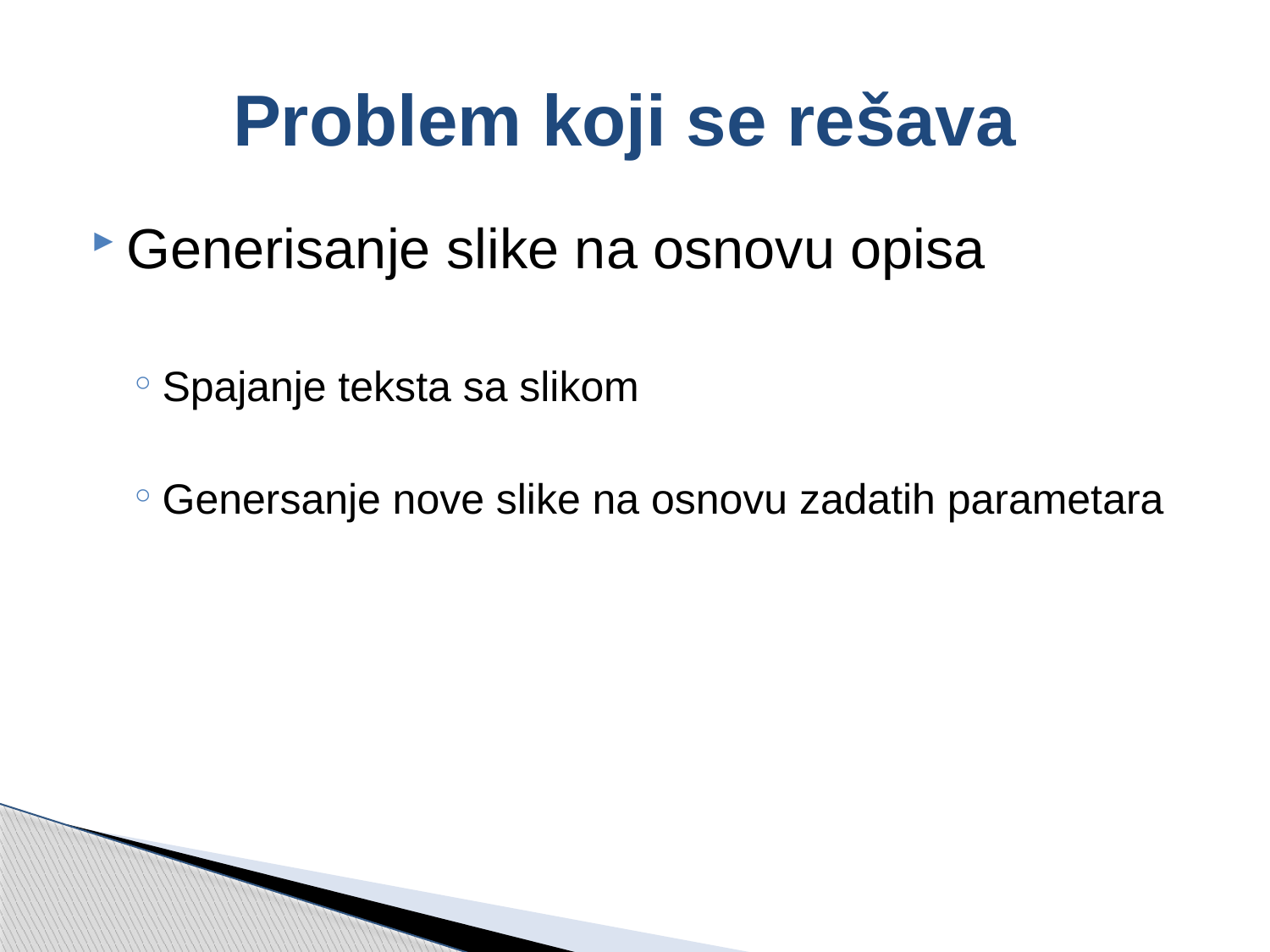

# Problem koji se rešava
Generisanje slike na osnovu opisa

Spajanje teksta sa slikom

Genersanje nove slike na osnovu zadatih parametara